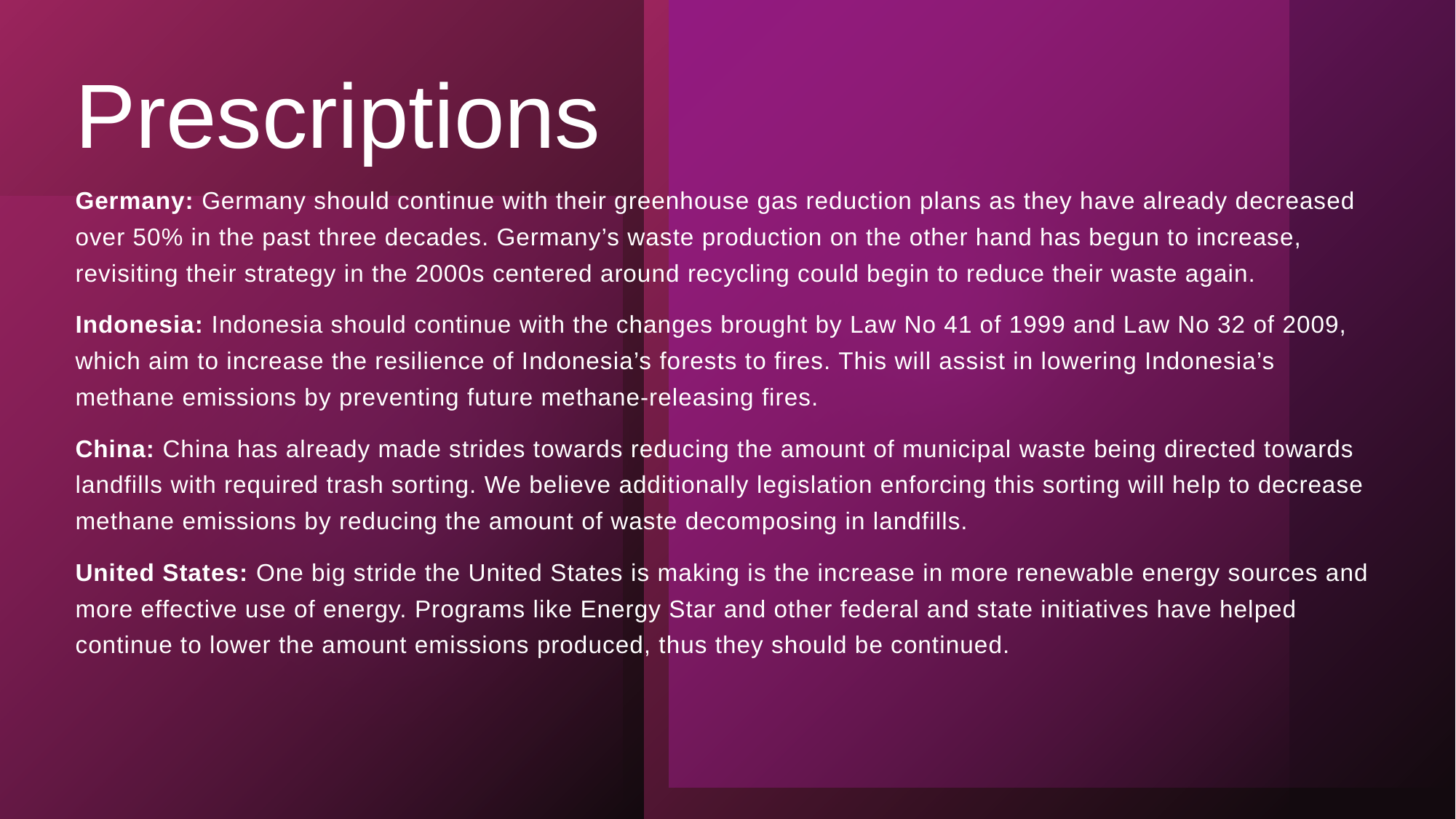

# Prescriptions
Germany: Germany should continue with their greenhouse gas reduction plans as they have already decreased over 50% in the past three decades. Germany’s waste production on the other hand has begun to increase, revisiting their strategy in the 2000s centered around recycling could begin to reduce their waste again.
Indonesia: Indonesia should continue with the changes brought by Law No 41 of 1999 and Law No 32 of 2009, which aim to increase the resilience of Indonesia’s forests to fires. This will assist in lowering Indonesia’s methane emissions by preventing future methane-releasing fires.
China: China has already made strides towards reducing the amount of municipal waste being directed towards landfills with required trash sorting. We believe additionally legislation enforcing this sorting will help to decrease methane emissions by reducing the amount of waste decomposing in landfills.
United States: One big stride the United States is making is the increase in more renewable energy sources and more effective use of energy. Programs like Energy Star and other federal and state initiatives have helped continue to lower the amount emissions produced, thus they should be continued.